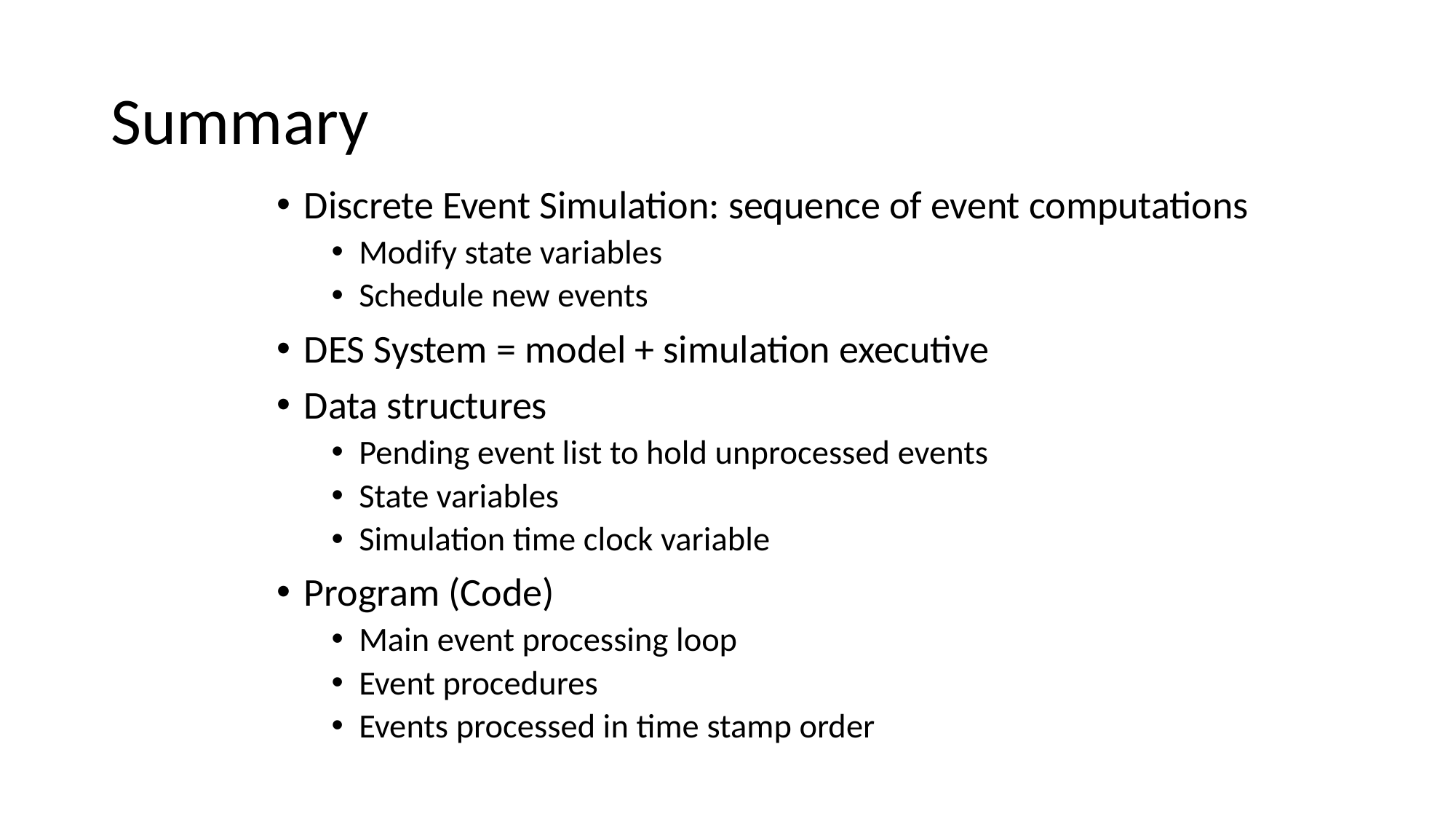

# Summary
Discrete Event Simulation: sequence of event computations
Modify state variables
Schedule new events
DES System = model + simulation executive
Data structures
Pending event list to hold unprocessed events
State variables
Simulation time clock variable
Program (Code)
Main event processing loop
Event procedures
Events processed in time stamp order